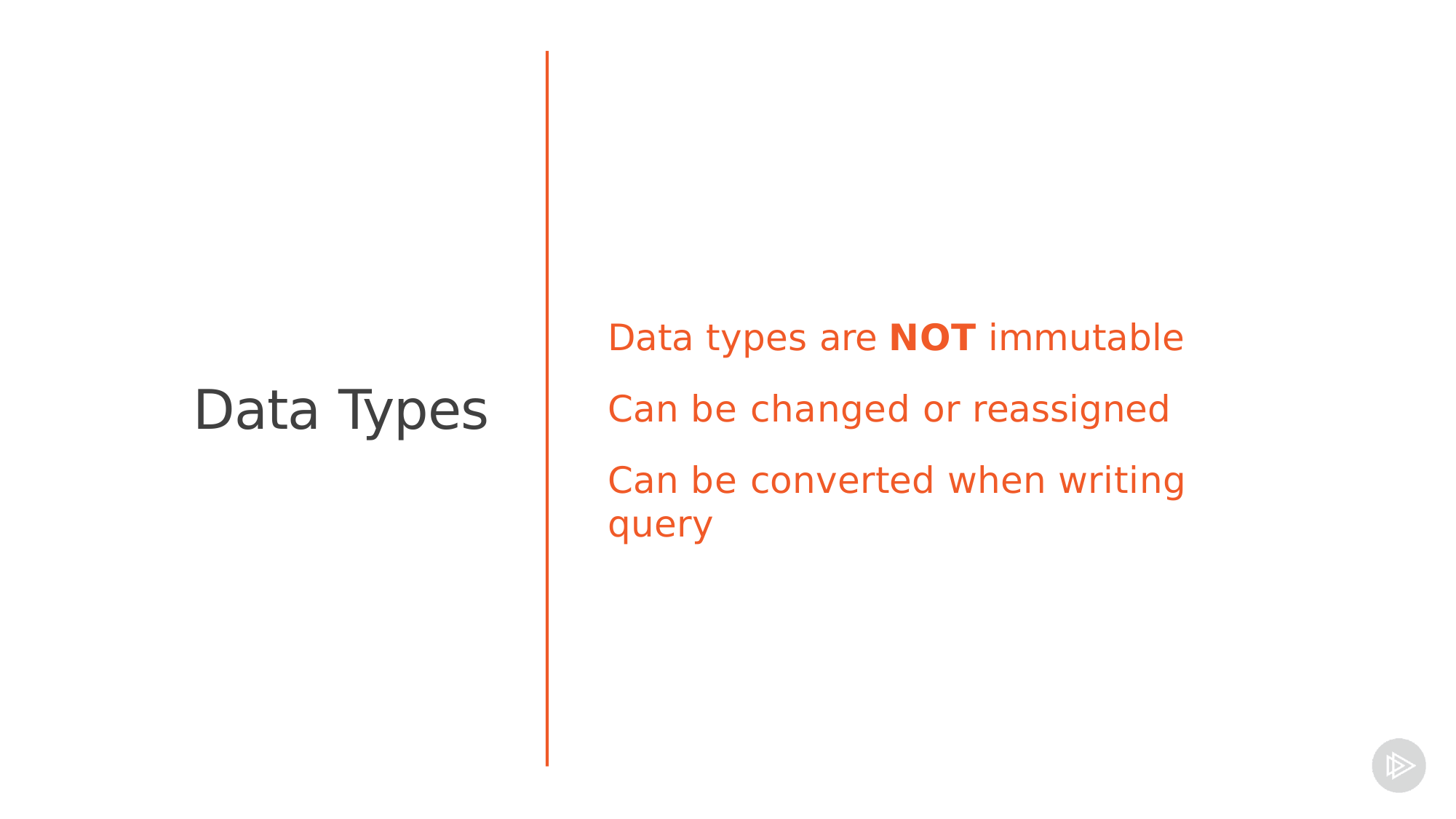

Data types are NOT immutable
Can be changed or reassigned
Data Types
Can be converted when writing query